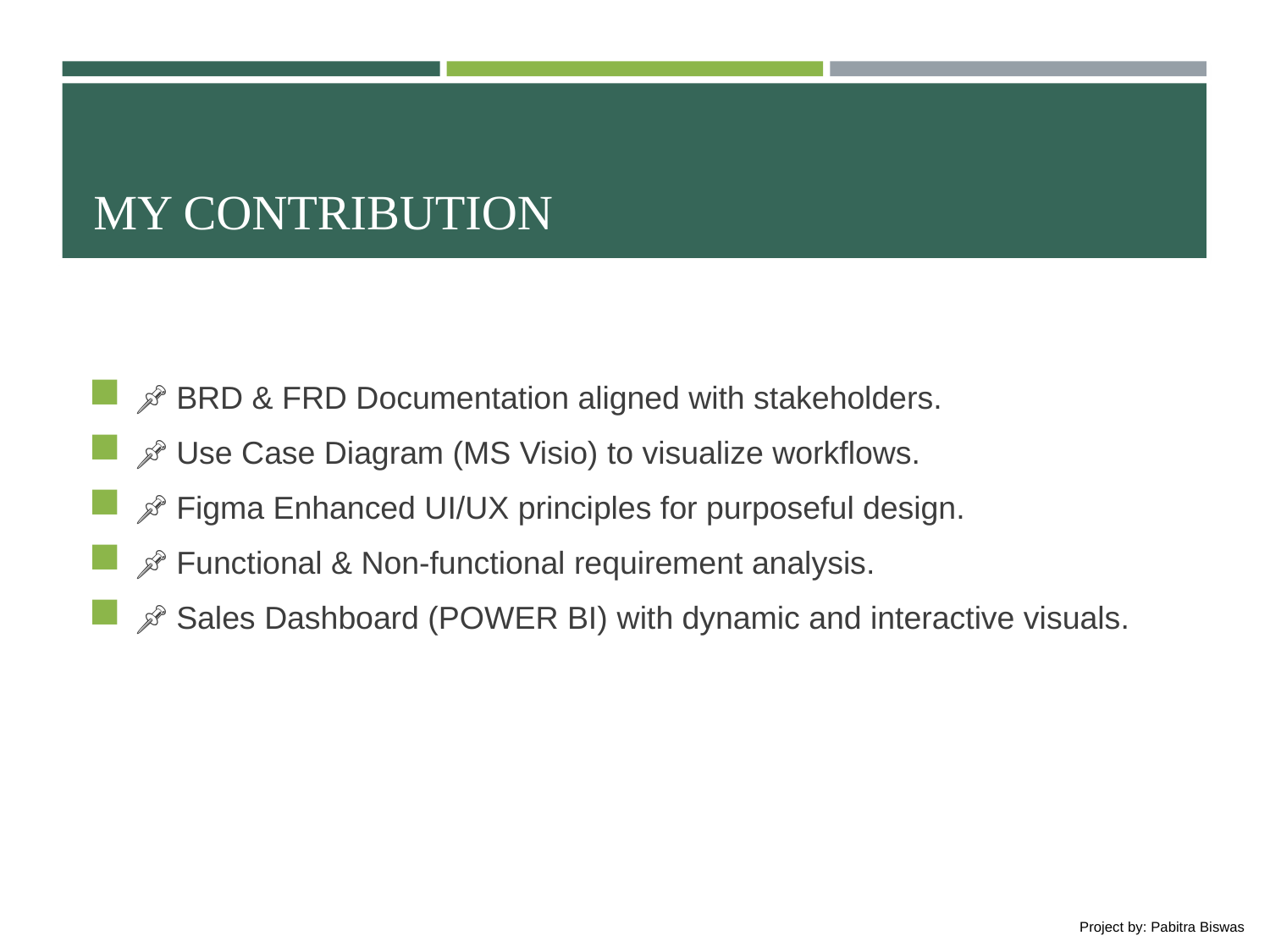

# My Contribution
📌 BRD & FRD Documentation aligned with stakeholders.
📌 Use Case Diagram (MS Visio) to visualize workflows.
📌 Figma Enhanced UI/UX principles for purposeful design.
📌 Functional & Non-functional requirement analysis.
📌 Sales Dashboard (POWER BI) with dynamic and interactive visuals.

Project by: Pabitra Biswas